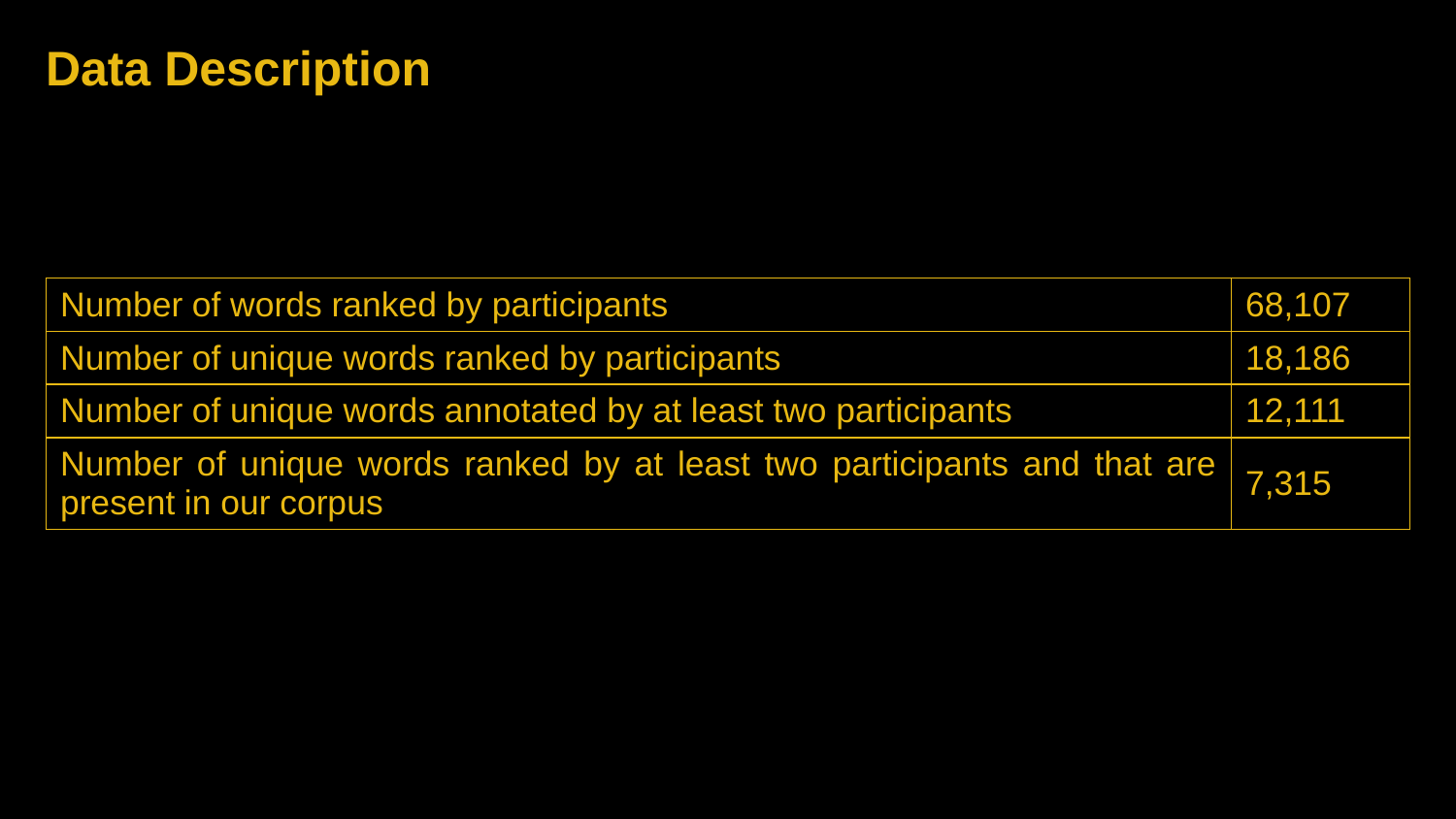

Data Description
| Number of words ranked by participants | 68,107 |
| --- | --- |
| Number of unique words ranked by participants | 18,186 |
| Number of unique words annotated by at least two participants | 12,111 |
| Number of unique words ranked by at least two participants and that are present in our corpus | 7,315 |